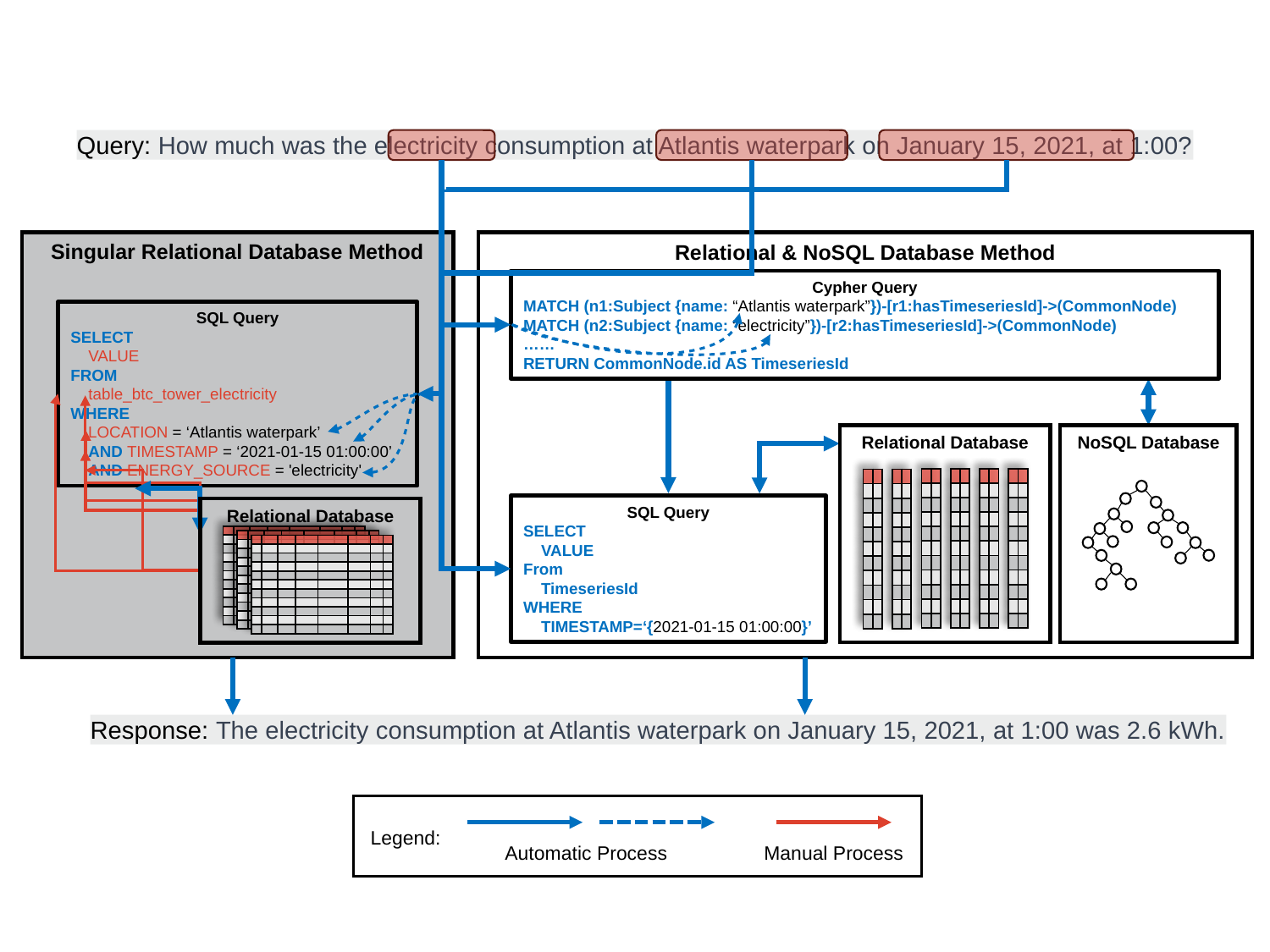

Query: How much was the electricity consumption at Atlantis waterpark on January 15, 2021, at 1:00?

Singular Relational Database Method
Relational & NoSQL Database Method
Cypher Query
MATCH (n1:Subject {name: “Atlantis waterpark”})-[r1:hasTimeseriesId]->(CommonNode)
MATCH (n2:Subject {name: “electricity”})-[r2:hasTimeseriesId]->(CommonNode)
……
RETURN CommonNode.id AS TimeseriesId
SQL Query
SELECT
    VALUE
FROM
    table_btc_tower_electricity
WHERE
    LOCATION = ‘Atlantis waterpark’
    AND TIMESTAMP = ‘2021-01-15 01:00:00’
    AND ENERGY_SOURCE = 'electricity'

Relational Database
NoSQL Database
|  |  |
| --- | --- |
|  |  |
|  |  |
|  |  |
|  |  |
|  |  |
|  |  |
|  |  |
|  |  |
|  |  |
|  |  |
|  |  |
| --- | --- |
|  |  |
|  |  |
|  |  |
|  |  |
|  |  |
|  |  |
|  |  |
|  |  |
|  |  |
|  |  |
|  |  |
| --- | --- |
|  |  |
|  |  |
|  |  |
|  |  |
|  |  |
|  |  |
|  |  |
|  |  |
|  |  |
|  |  |
|  |  |
| --- | --- |
|  |  |
|  |  |
|  |  |
|  |  |
|  |  |
|  |  |
|  |  |
|  |  |
|  |  |
|  |  |
|  |  |
| --- | --- |
|  |  |
|  |  |
|  |  |
|  |  |
|  |  |
|  |  |
|  |  |
|  |  |
|  |  |
|  |  |
|  |  |
| --- | --- |
|  |  |
|  |  |
|  |  |
|  |  |
|  |  |
|  |  |
|  |  |
|  |  |
|  |  |
|  |  |

SQL Query
SELECT
    VALUE
From
    TimeseriesId
WHERE
    TIMESTAMP=‘{2021-01-15 01:00:00}’
Relational Database
|  |  |  |  |  |  |  |  |
| --- | --- | --- | --- | --- | --- | --- | --- |
|  |  |  |  |  |  |  |  |
|  |  |  |  |  |  |  |  |
|  |  |  |  |  |  |  |  |
|  |  |  |  |  |  |  |  |
|  |  |  |  |  |  |  |  |
|  |  |  |  |  |  |  |  |
|  |  |  |  |  |  |  |  |
|  |  |  |  |  |  |  |  |
|  |  |  |  |  |  |  |  |
|  |  |  |  |  |  |  |  |
|  |  |  |  |  |  |  |  |
| --- | --- | --- | --- | --- | --- | --- | --- |
|  |  |  |  |  |  |  |  |
|  |  |  |  |  |  |  |  |
|  |  |  |  |  |  |  |  |
|  |  |  |  |  |  |  |  |
|  |  |  |  |  |  |  |  |
|  |  |  |  |  |  |  |  |
|  |  |  |  |  |  |  |  |
|  |  |  |  |  |  |  |  |
|  |  |  |  |  |  |  |  |
|  |  |  |  |  |  |  |  |
|  |  |  |  |  |  |  |  |
| --- | --- | --- | --- | --- | --- | --- | --- |
|  |  |  |  |  |  |  |  |
|  |  |  |  |  |  |  |  |
|  |  |  |  |  |  |  |  |
|  |  |  |  |  |  |  |  |
|  |  |  |  |  |  |  |  |
|  |  |  |  |  |  |  |  |
|  |  |  |  |  |  |  |  |
|  |  |  |  |  |  |  |  |
|  |  |  |  |  |  |  |  |
|  |  |  |  |  |  |  |  |
Response: The electricity consumption at Atlantis waterpark on January 15, 2021, at 1:00 was 2.6 kWh.

Legend:
Manual Process
Automatic Process